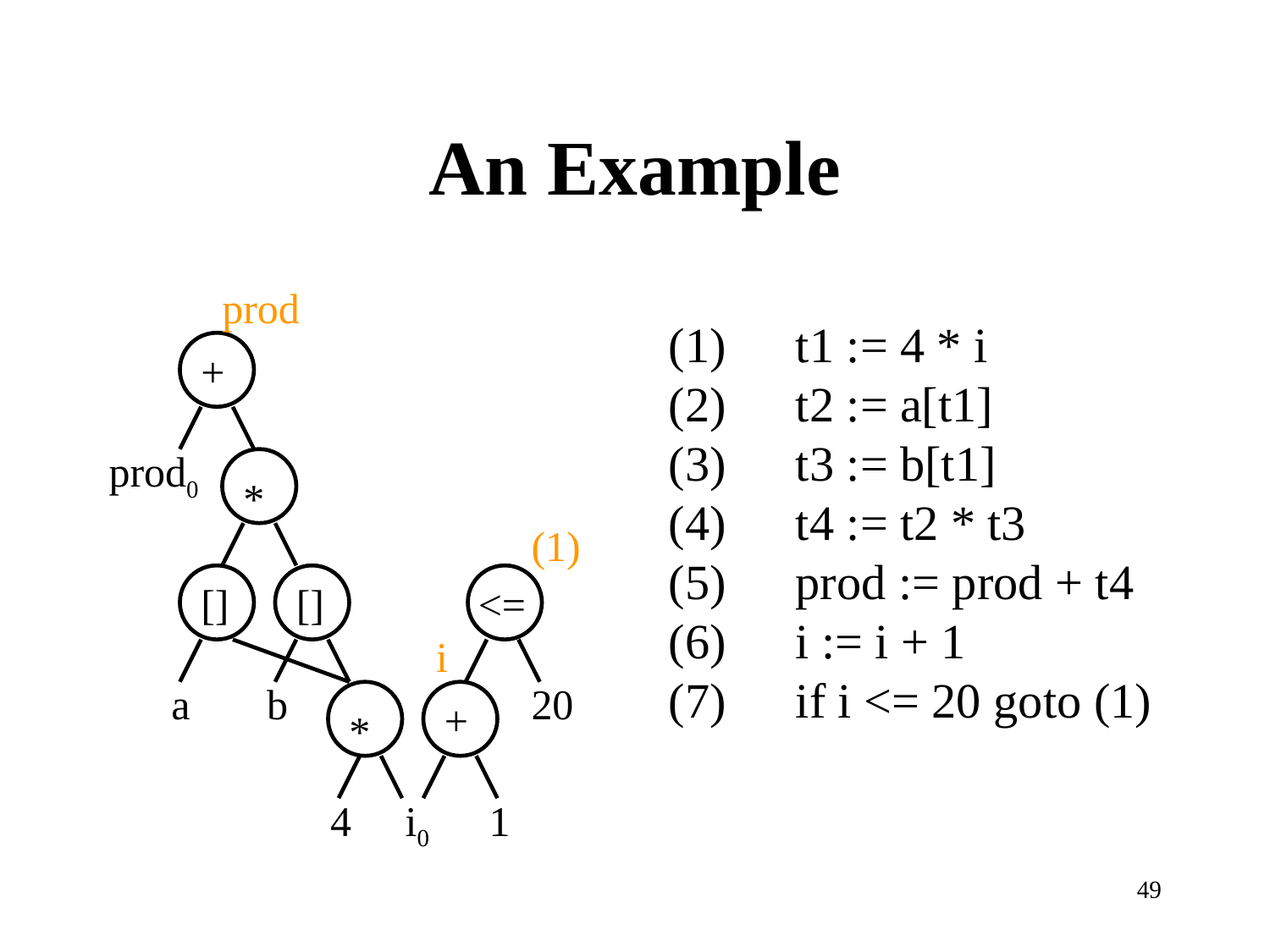

# An Example
prod
(1)	t1 := 4 * i
(2)	t2 := a[t1]
(3)	t3 := b[t1]
(4)	t4 := t2 * t3
(5)	prod := prod + t4
(6)	i := i + 1
(7)	if i <= 20 goto (1)

+

prod0

*
(1)

[]

[]

<=
 i

a
b
20

*

+

4
i0
1
49